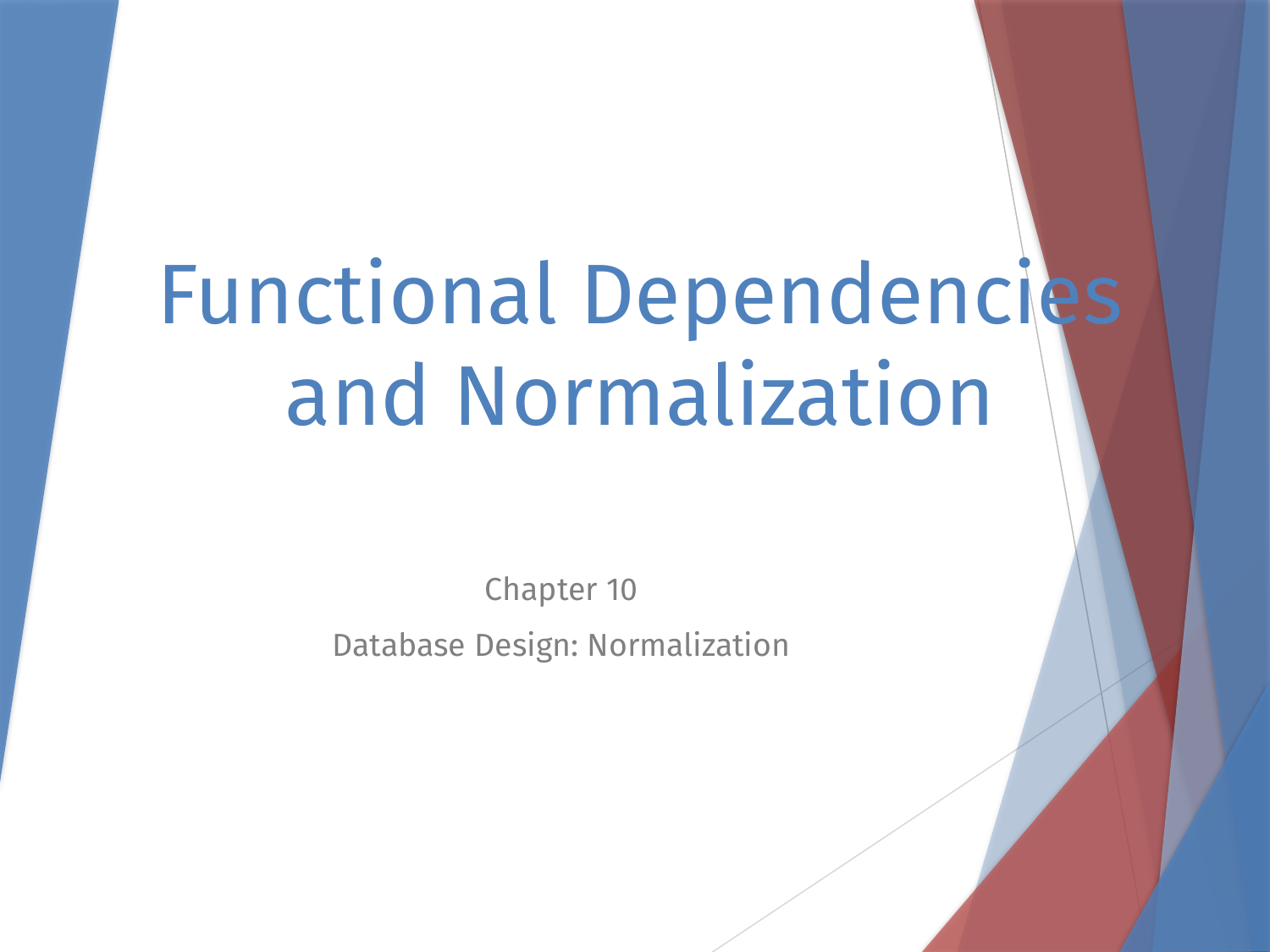

# Functional Dependencies and Normalization
Chapter 10
Database Design: Normalization